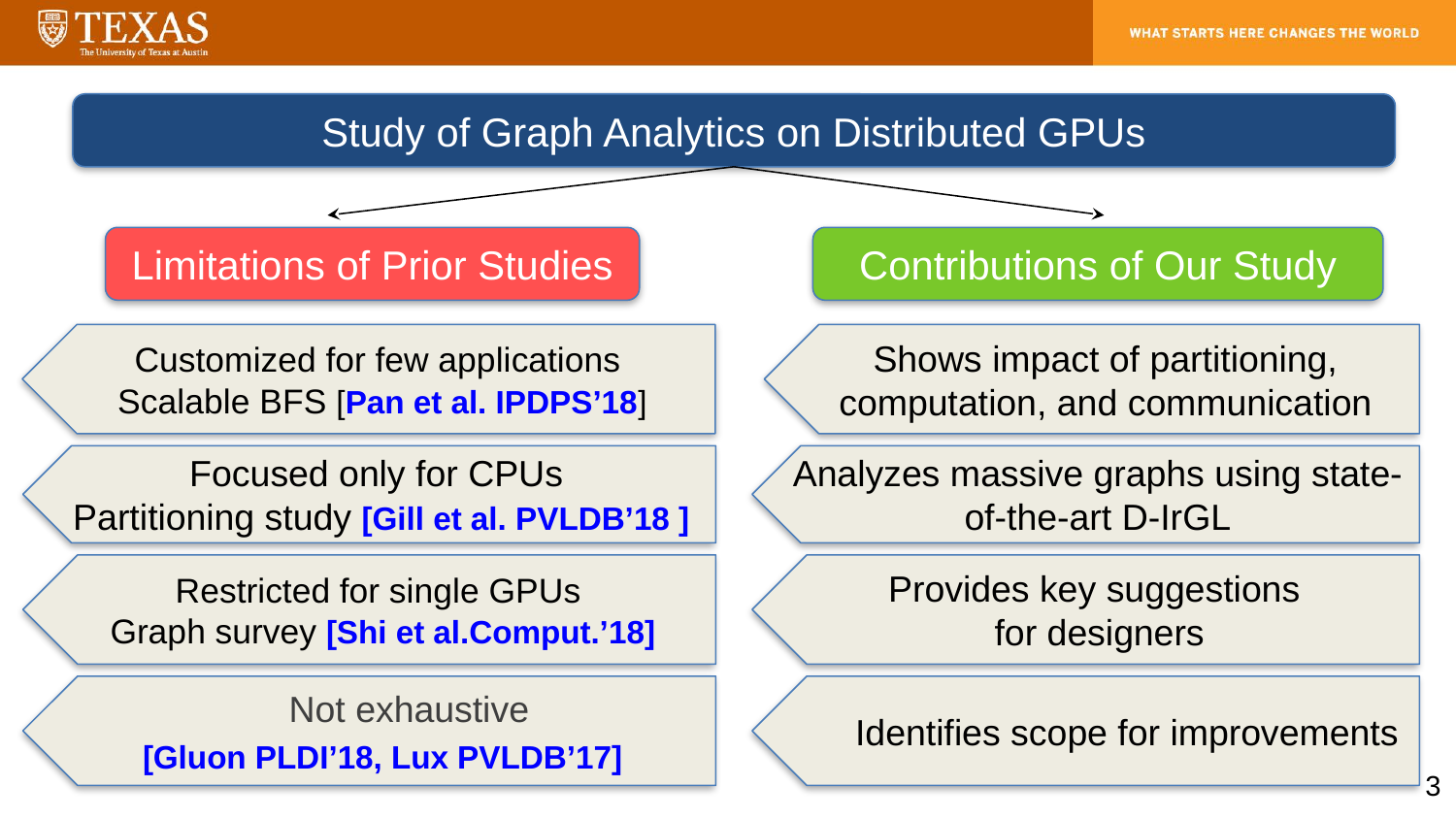

Study of Graph Analytics on Distributed GPUs
Limitations of Prior Studies
Contributions of Our Study
Customized for few applications
Scalable BFS [Pan et al. IPDPS’18]
Shows impact of partitioning, computation, and communication
Focused only for CPUs
Partitioning study [Gill et al. PVLDB’18 ]
Analyzes massive graphs using state-of-the-art D-IrGL
Restricted for single GPUs
Graph survey [Shi et al.Comput.’18]
Provides key suggestions
for designers
                      Not exhaustive
[Gluon PLDI’18, Lux PVLDB’17]
      Identifies scope for improvements
3